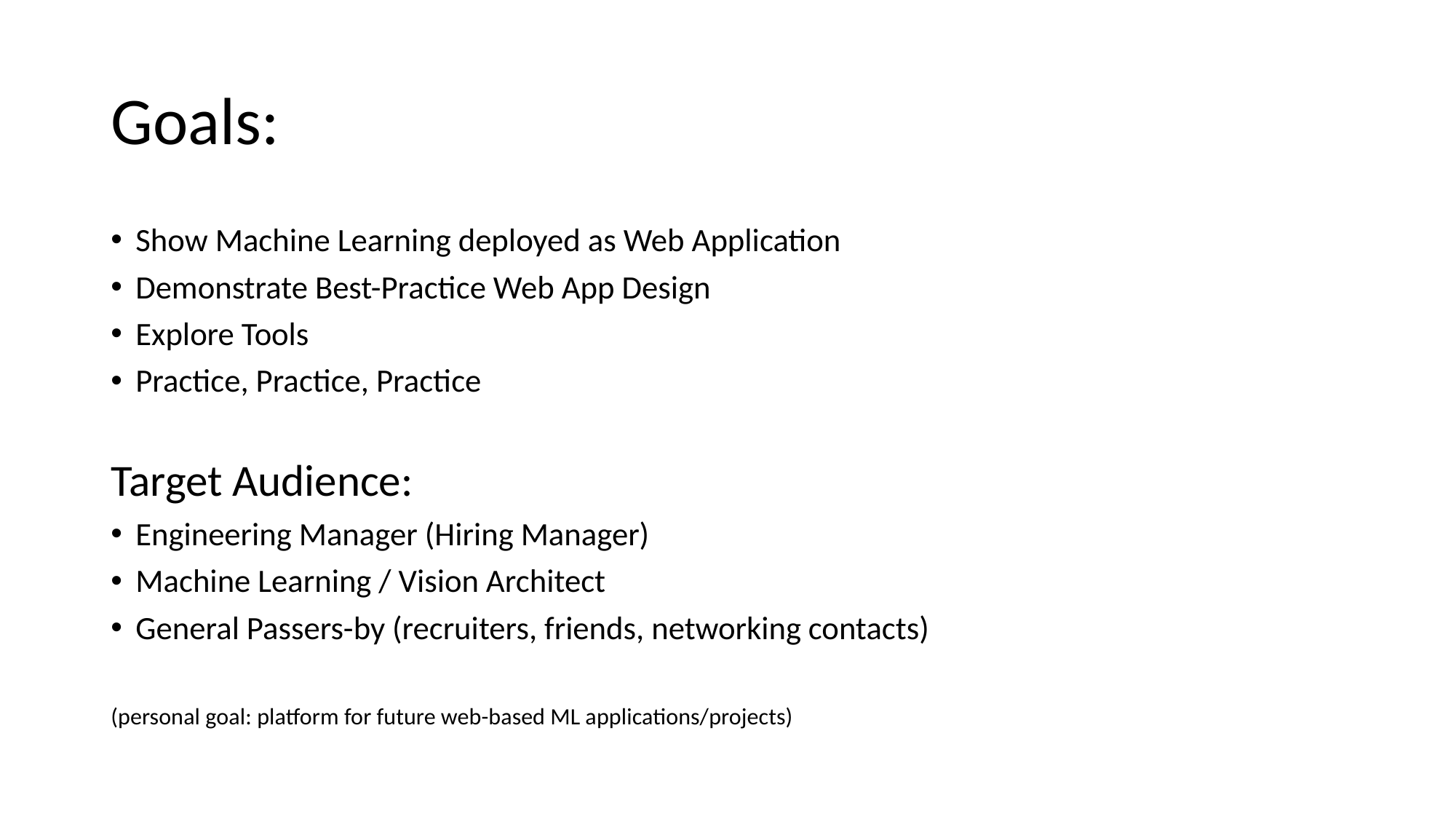

# Goals:
Show Machine Learning deployed as Web Application
Demonstrate Best-Practice Web App Design
Explore Tools
Practice, Practice, Practice

Target Audience:
Engineering Manager (Hiring Manager)
Machine Learning / Vision Architect
General Passers-by (recruiters, friends, networking contacts)

(personal goal: platform for future web-based ML applications/projects)